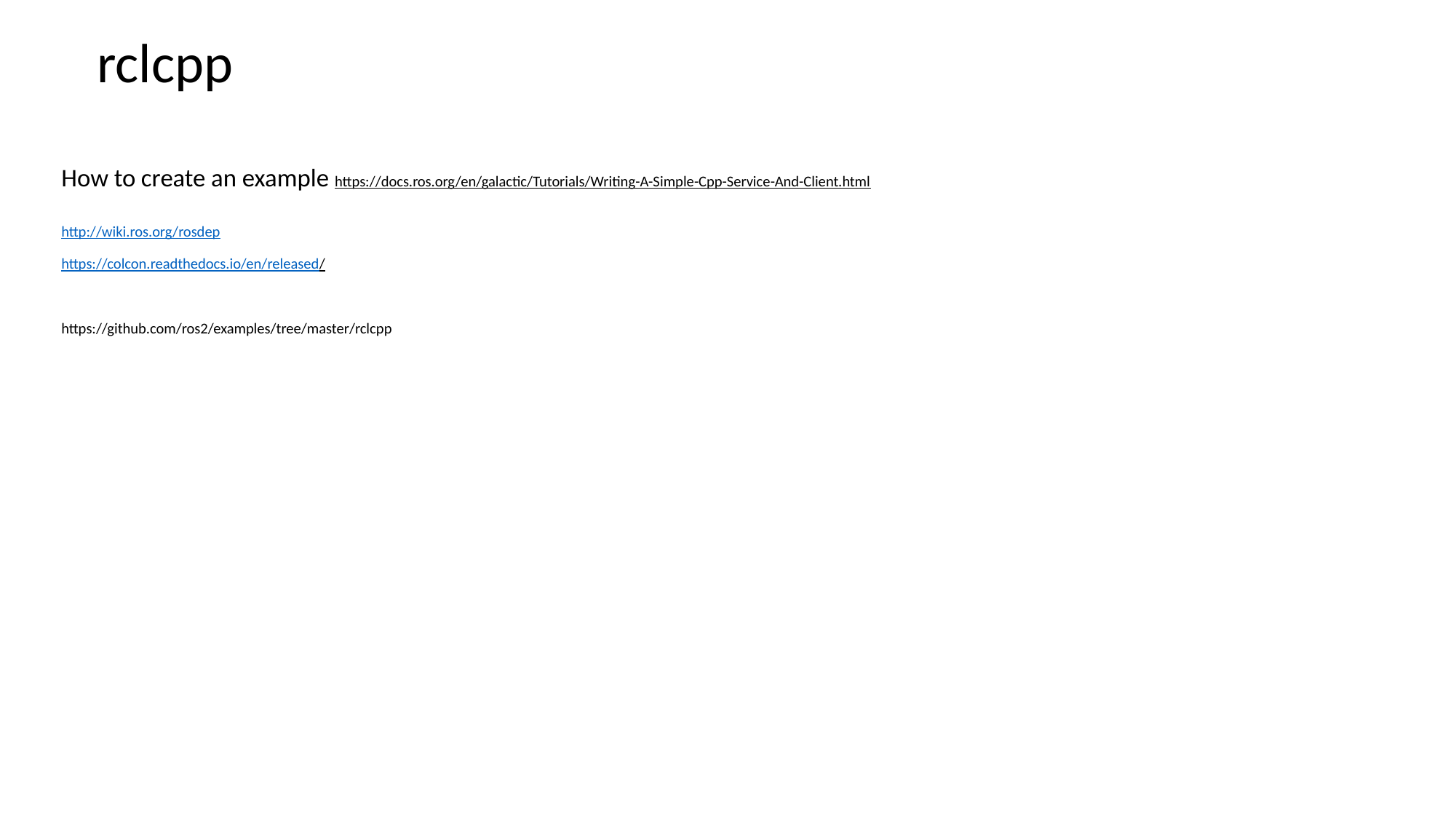

rclcpp
# How to create an example https://docs.ros.org/en/galactic/Tutorials/Writing-A-Simple-Cpp-Service-And-Client.html http://wiki.ros.org/rosdep https://colcon.readthedocs.io/en/released/ https://github.com/ros2/examples/tree/master/rclcpp